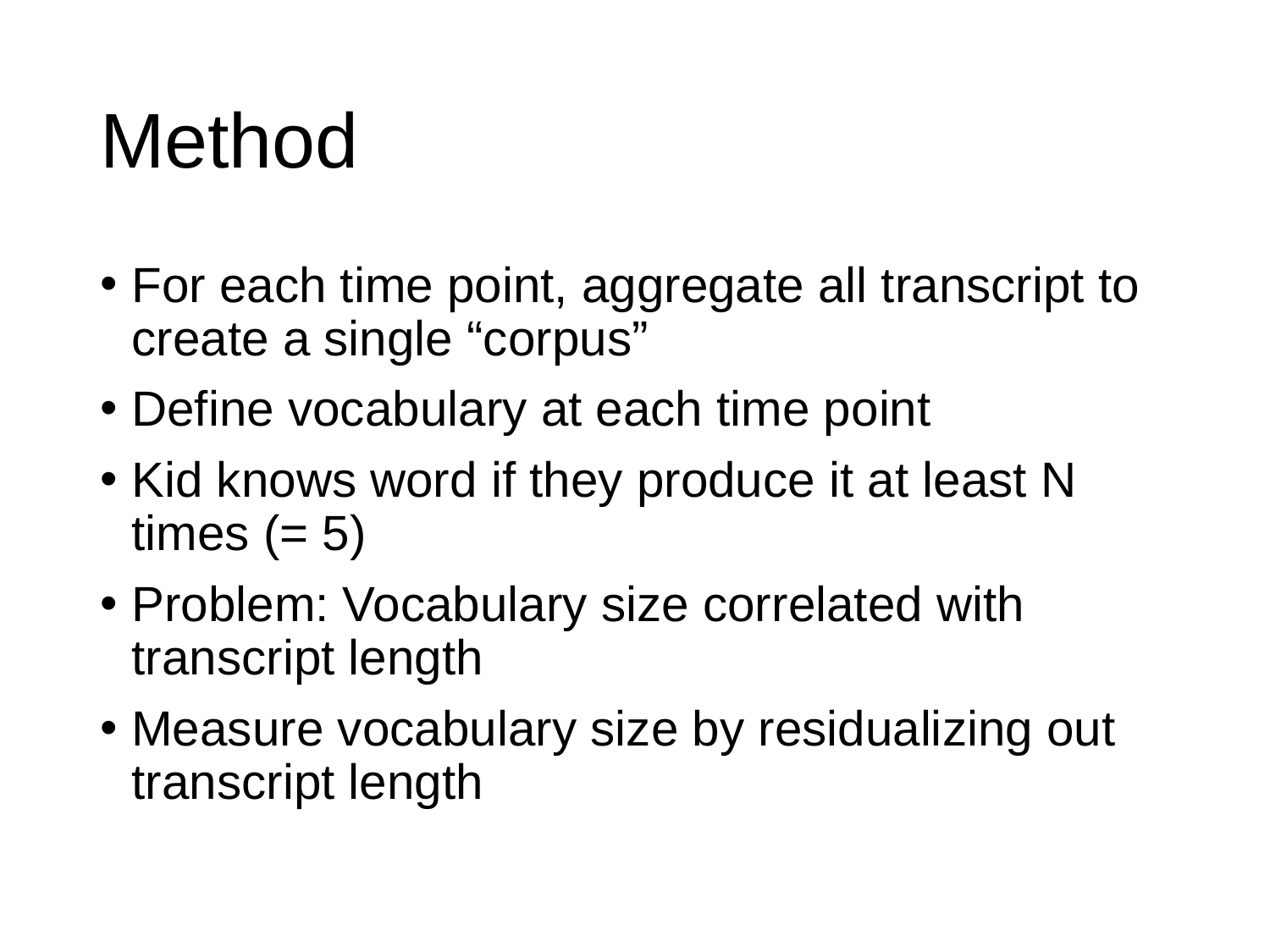

# Method
For each time point, aggregate all transcript to create a single “corpus”
Define vocabulary at each time point
Kid knows word if they produce it at least N times (= 5)
Problem: Vocabulary size correlated with transcript length
Measure vocabulary size by residualizing out transcript length